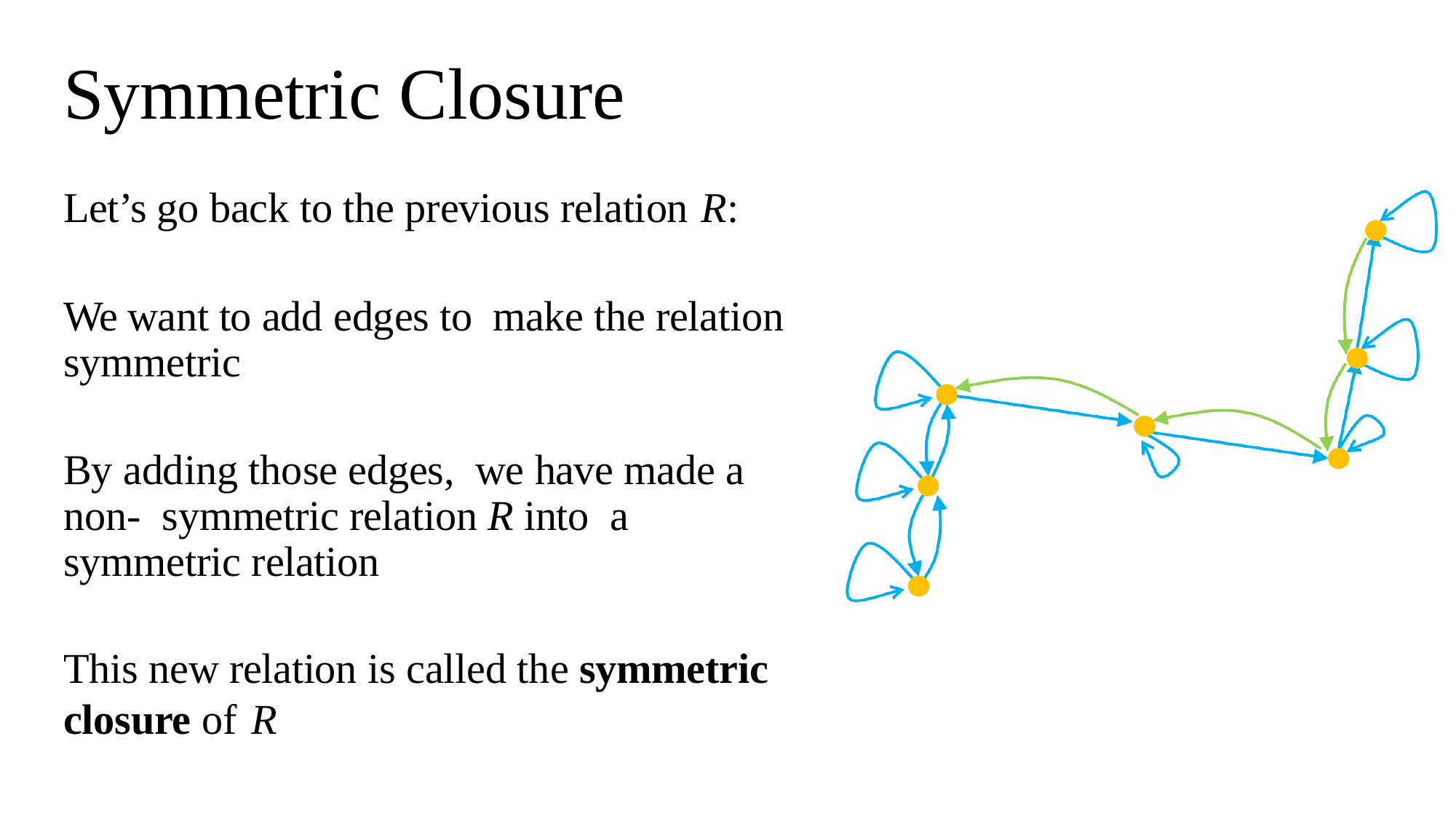

# Symmetric Closure
Let’s go back to the previous relation R:

We want to add edges to  make the relation symmetric

By adding those edges,  we have made a non-  symmetric relation R into  a symmetric relation

This new relation is called the symmetric closure of R